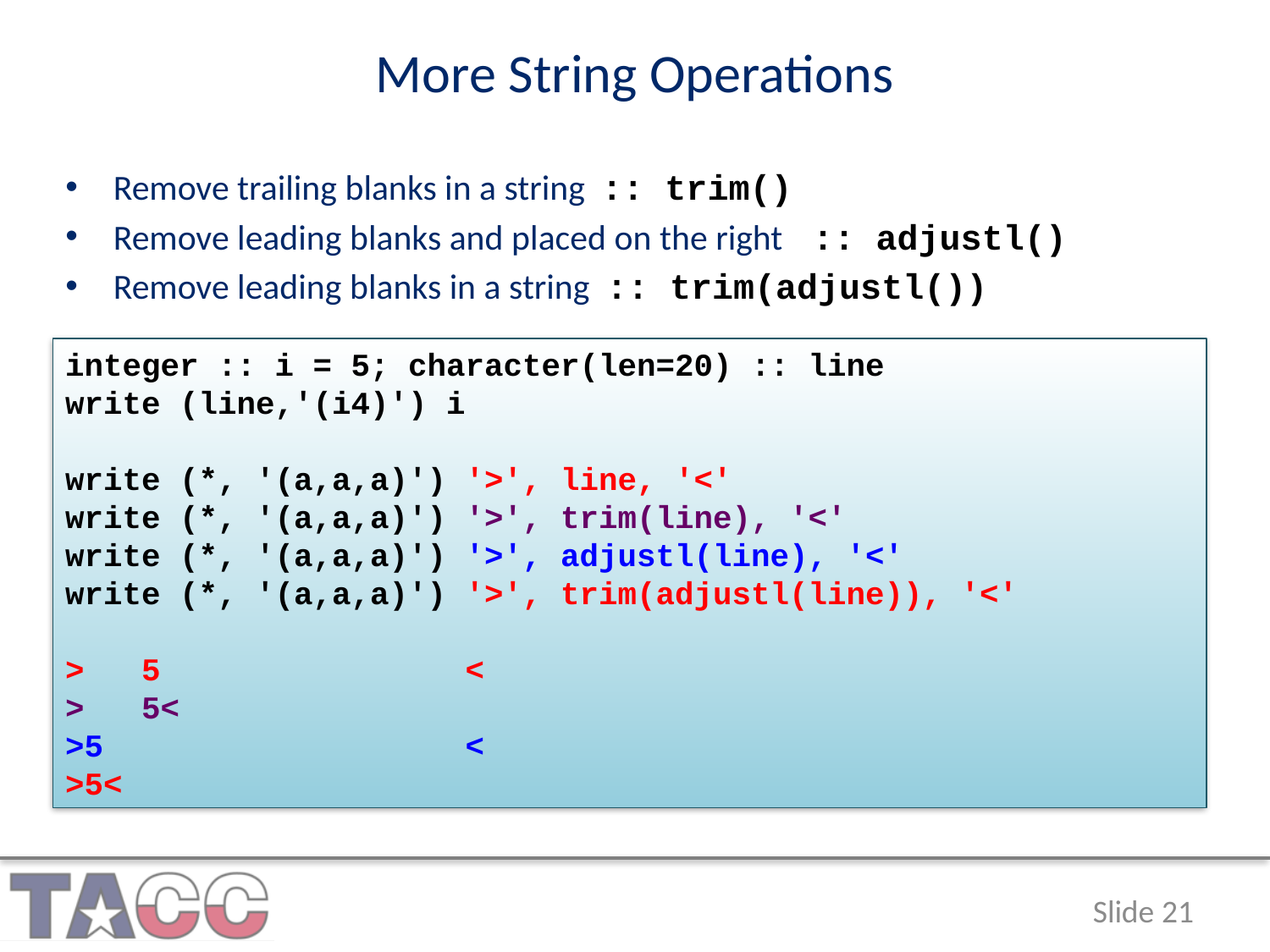

More String Operations
Remove trailing blanks in a string  :: trim()
Remove leading blanks and placed on the right  :: adjustl()
Remove leading blanks in a string  :: trim(adjustl())
integer :: i = 5; character(len=20) :: line
write (line,'(i4)') i

write (*, '(a,a,a)') '>', line, '<'
write (*, '(a,a,a)') '>', trim(line), '<'
write (*, '(a,a,a)') '>', adjustl(line), '<'
write (*, '(a,a,a)') '>', trim(adjustl(line)), '<'

>   5                <
>   5<
>5                   <
>5<